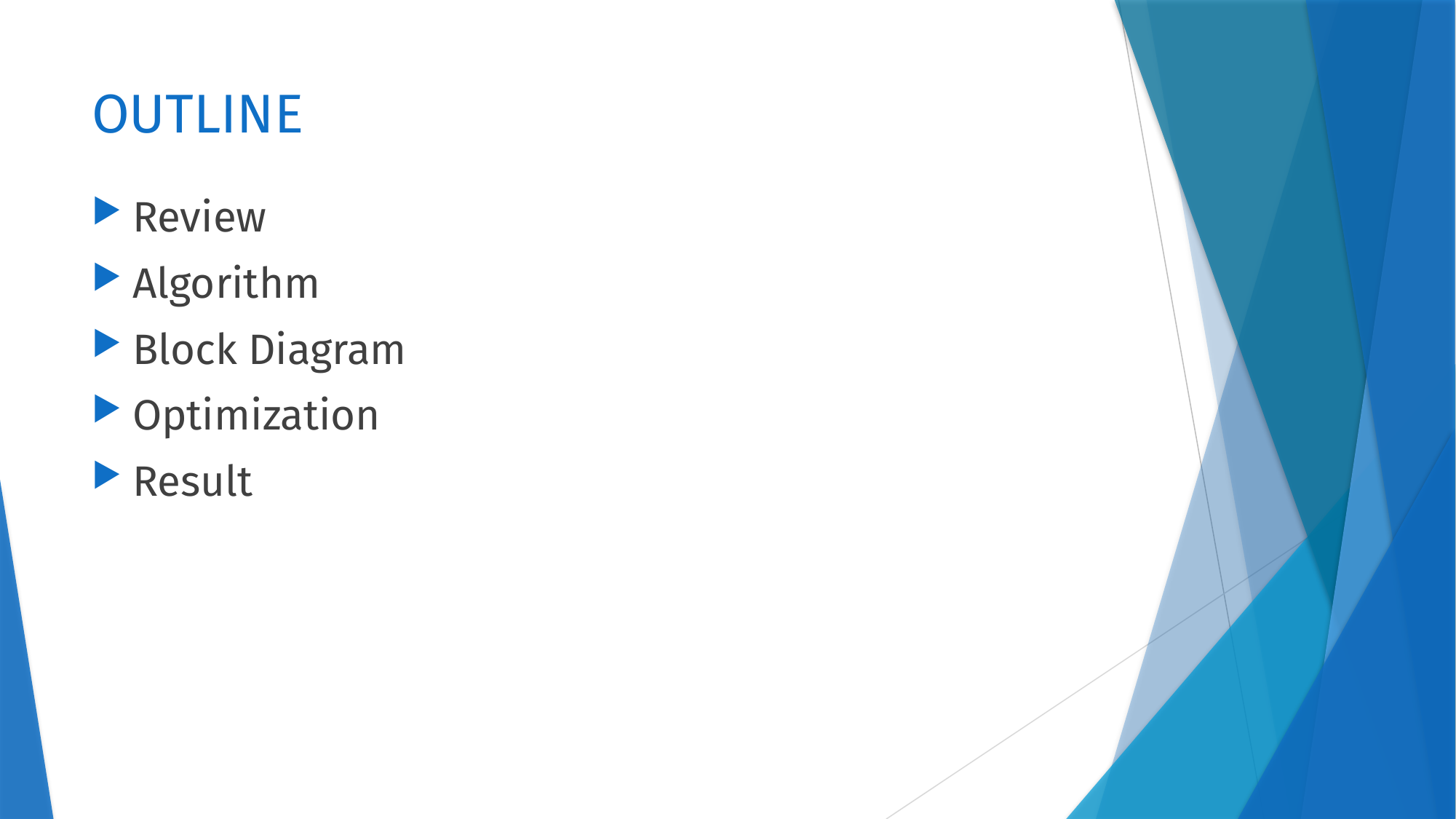

# OUTLINE
Review
Algorithm
Block Diagram
Optimization
Result